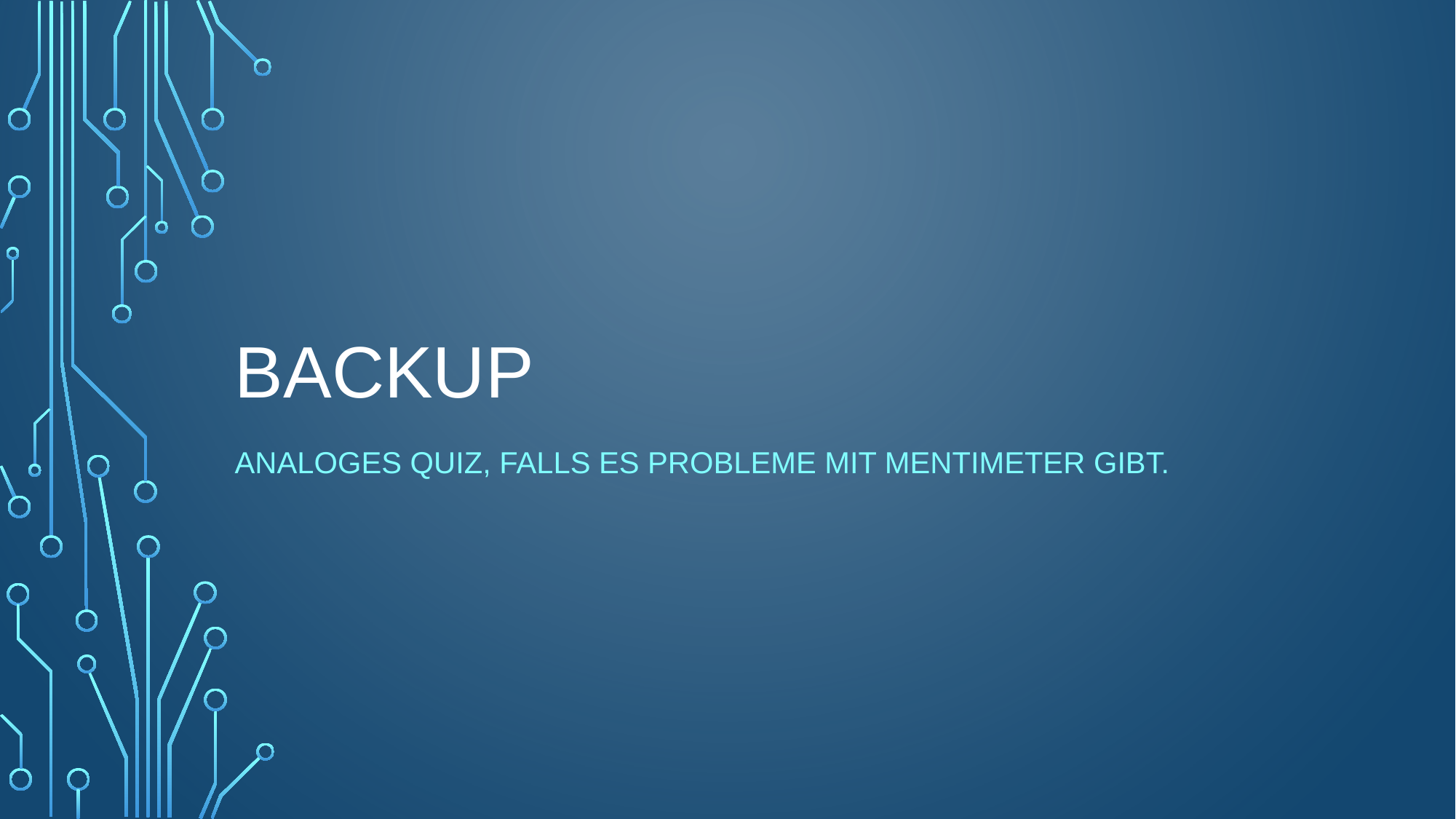

# Backup
Analoges Quiz, Falls es probleme mit Mentimeter gibt.